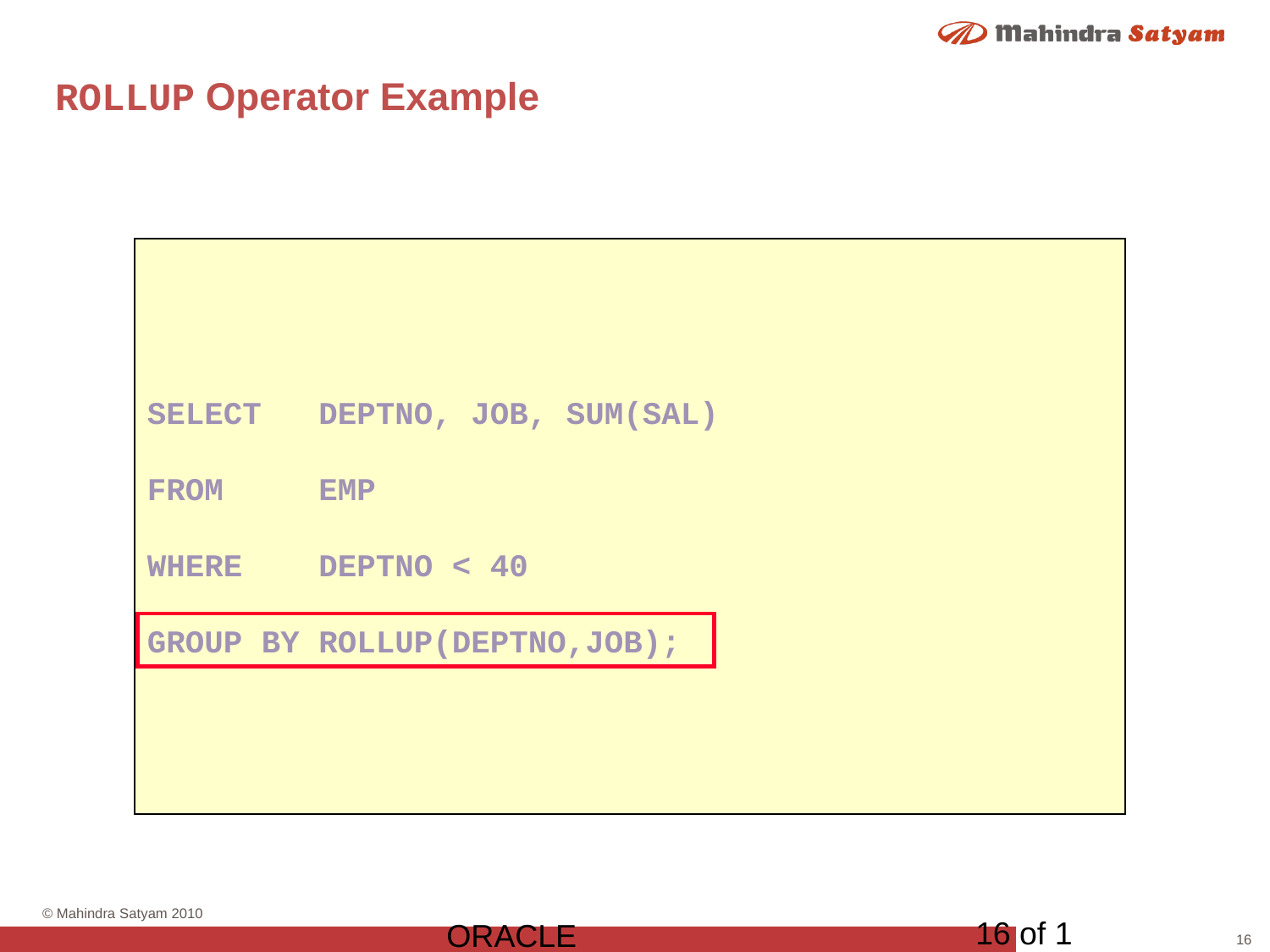

# ROLLUP Operator Example

SELECT   DEPTNO, JOB, SUM(SAL)

FROM     EMP

WHERE    DEPTNO < 40

GROUP BY ROLLUP(DEPTNO,JOB);

16 of 1
ORACLE